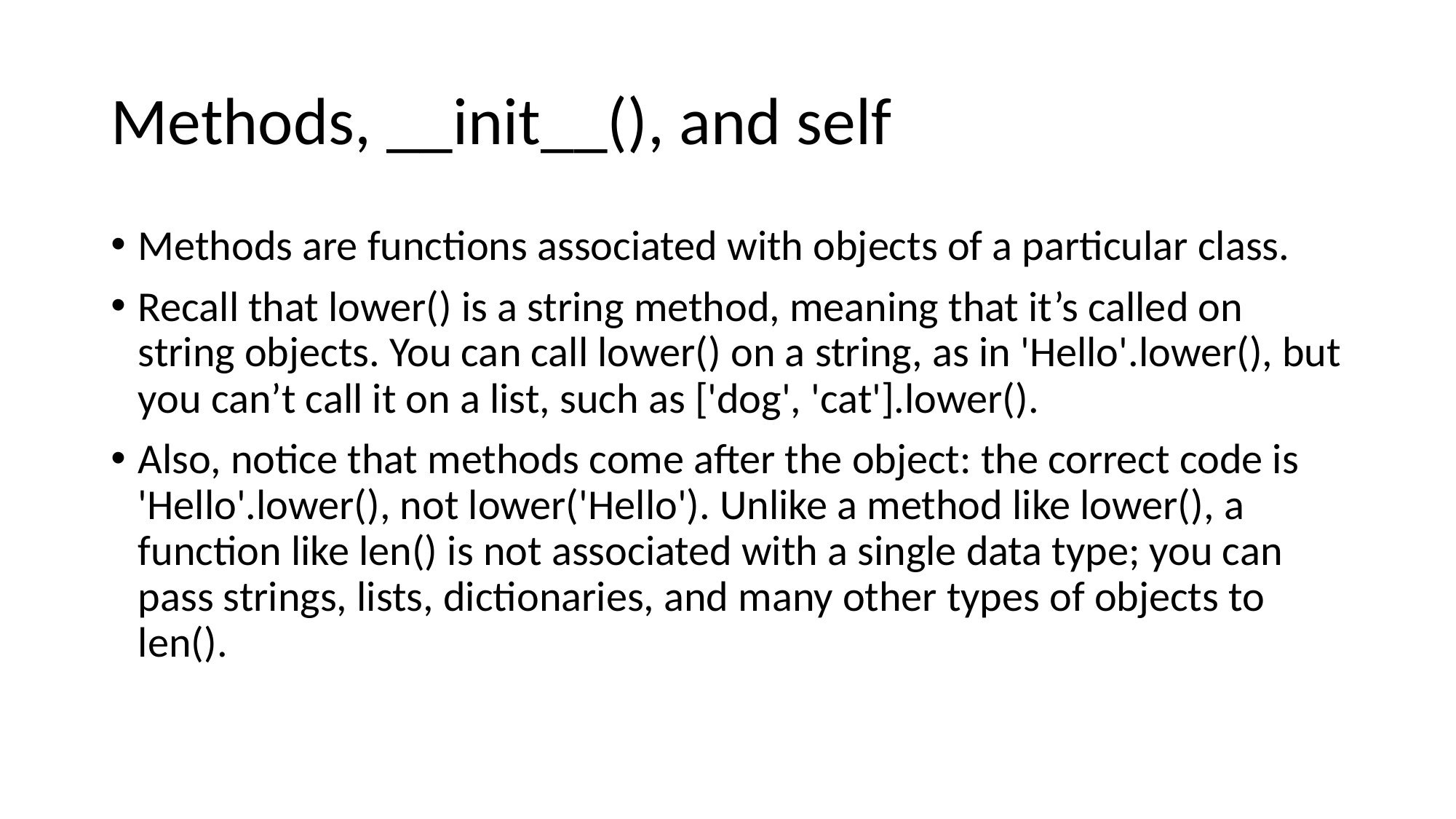

# Methods, __init__(), and self
Methods are functions associated with objects of a particular class.
Recall that lower() is a string method, meaning that it’s called on string objects. You can call lower() on a string, as in 'Hello'.lower(), but you can’t call it on a list, such as ['dog', 'cat'].lower().
Also, notice that methods come after the object: the correct code is 'Hello'.lower(), not lower('Hello'). Unlike a method like lower(), a function like len() is not associated with a single data type; you can pass strings, lists, dictionaries, and many other types of objects to len().